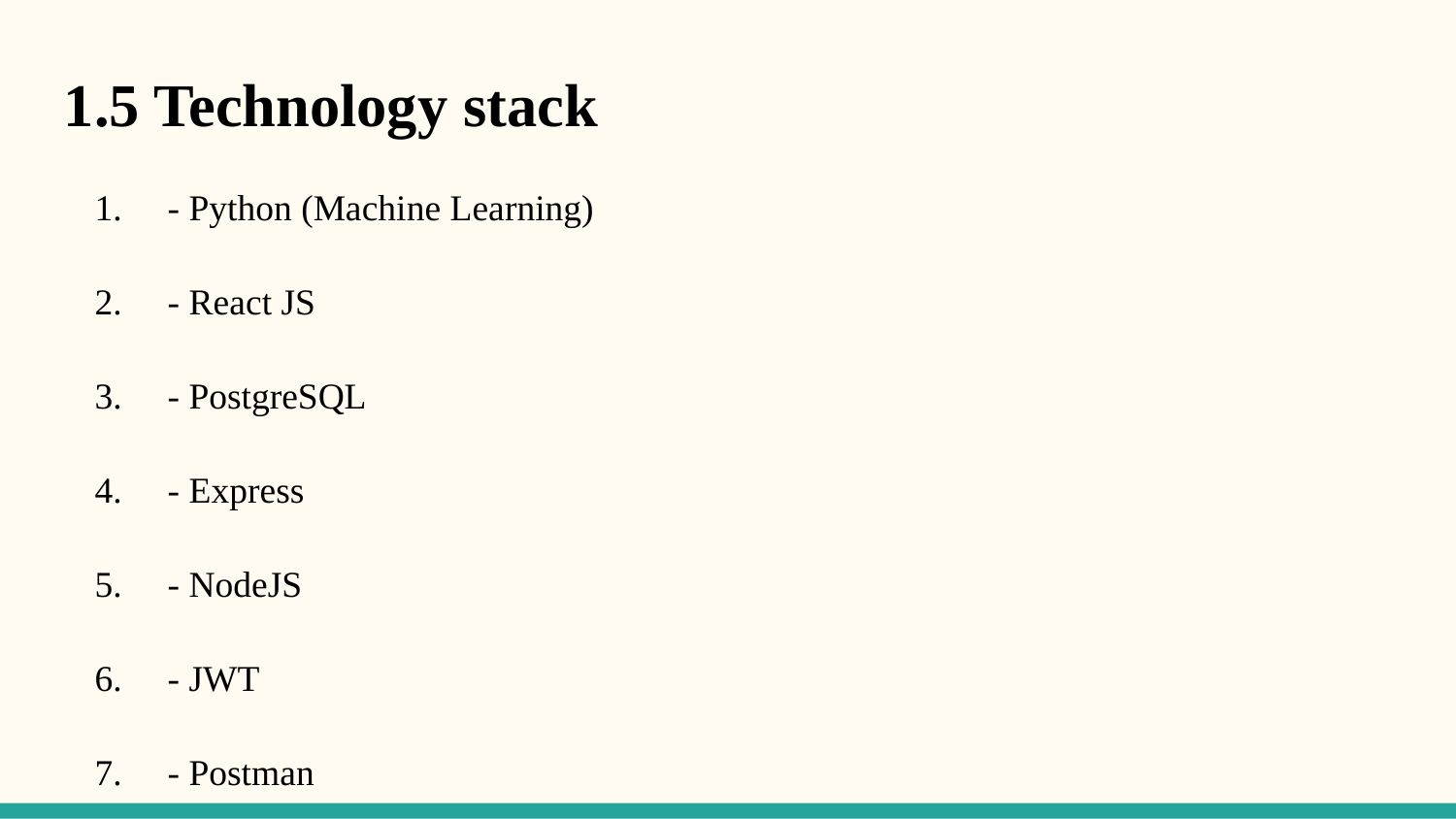

1.5 Technology stack
- Python (Machine Learning)
- React JS
- PostgreSQL
- Express
- NodeJS
- JWT
- Postman